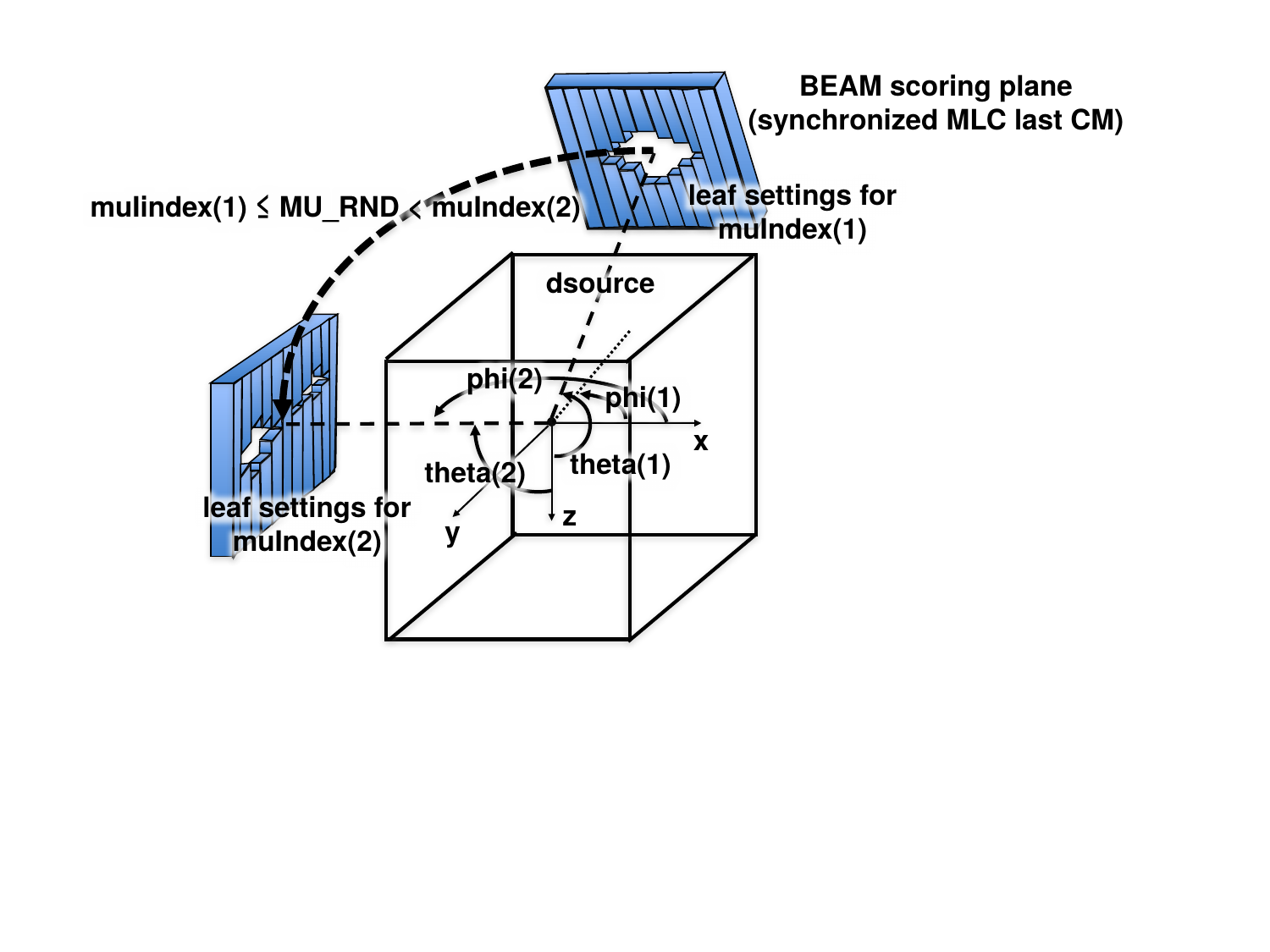

BEAM scoring plane
(synchronized MLC last CM)

leaf settings for
muIndex(1)
 muIindex(1) ≤ MU_RND < muIndex(2)

dsource

phi(2)

phi(1)

x

theta(1)
theta(2)
leaf settings for
muIndex(2)
z
y